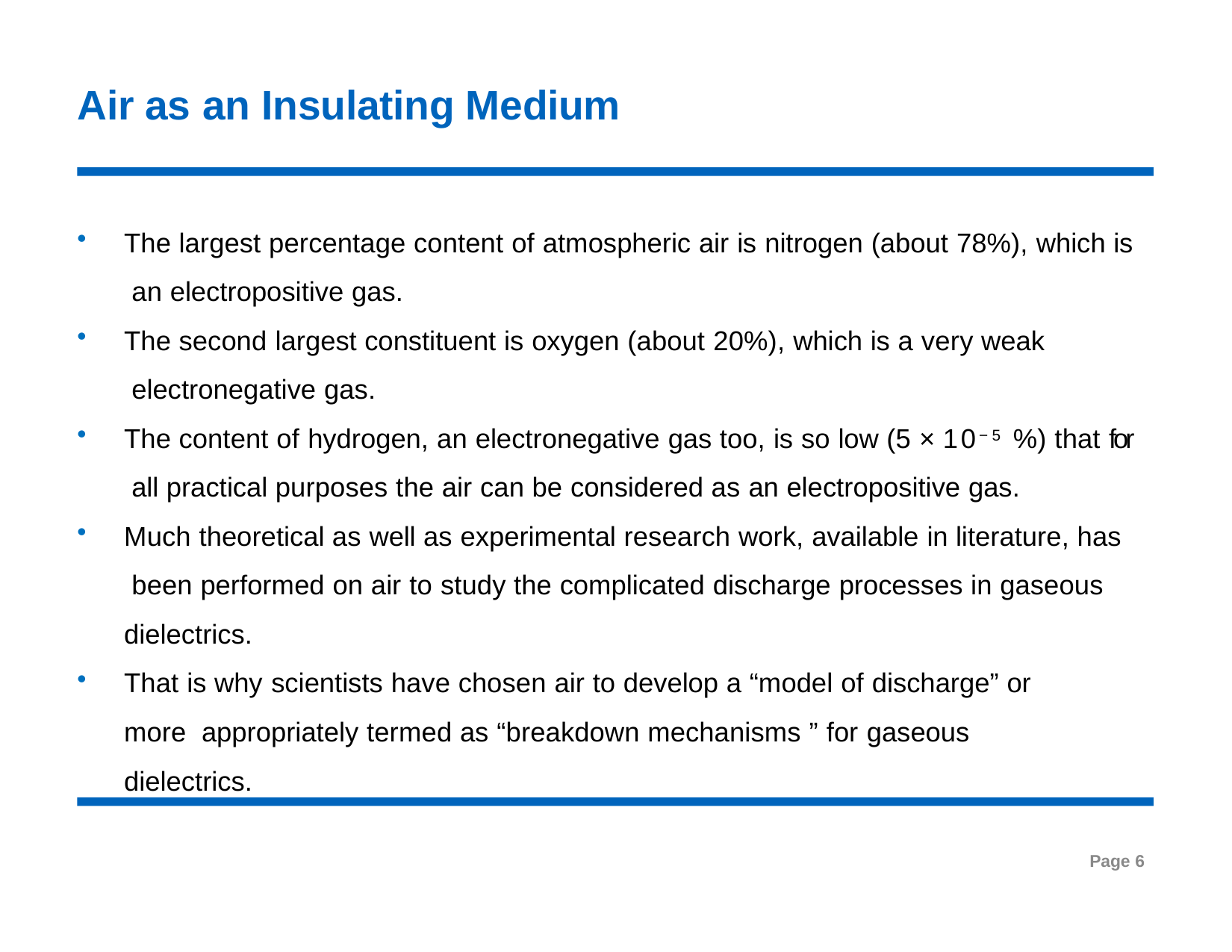

# Air as an Insulating Medium
The largest percentage content of atmospheric air is nitrogen (about 78%), which is  an electropositive gas.
The second largest constituent is oxygen (about 20%), which is a very weak  electronegative gas.
The content of hydrogen, an electronegative gas too, is so low (5 × 10−5 %) that for  all practical purposes the air can be considered as an electropositive gas.
Much theoretical as well as experimental research work, available in literature, has  been performed on air to study the complicated discharge processes in gaseous  dielectrics.
That is why scientists have chosen air to develop a “model of discharge” or more  appropriately termed as “breakdown mechanisms ” for gaseous dielectrics.
Page 6